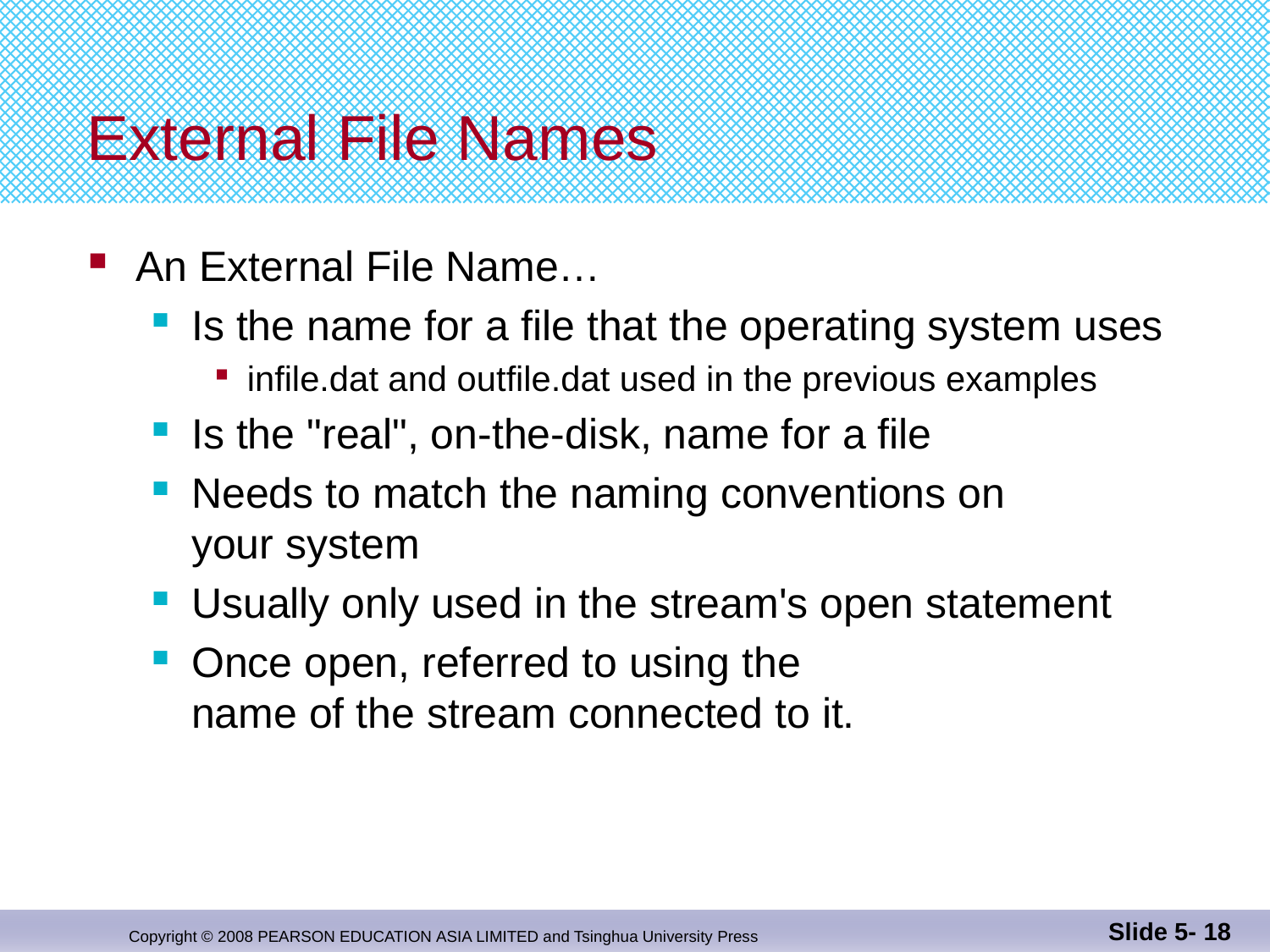

# External File Names
An External File Name…
Is the name for a file that the operating system uses
infile.dat and outfile.dat used in the previous examples
Is the "real", on-the-disk, name for a file
Needs to match the naming conventions on
your system
Usually only used in the stream's open statement
Once open, referred to using the
name of the stream connected to it.
Slide 5- 18